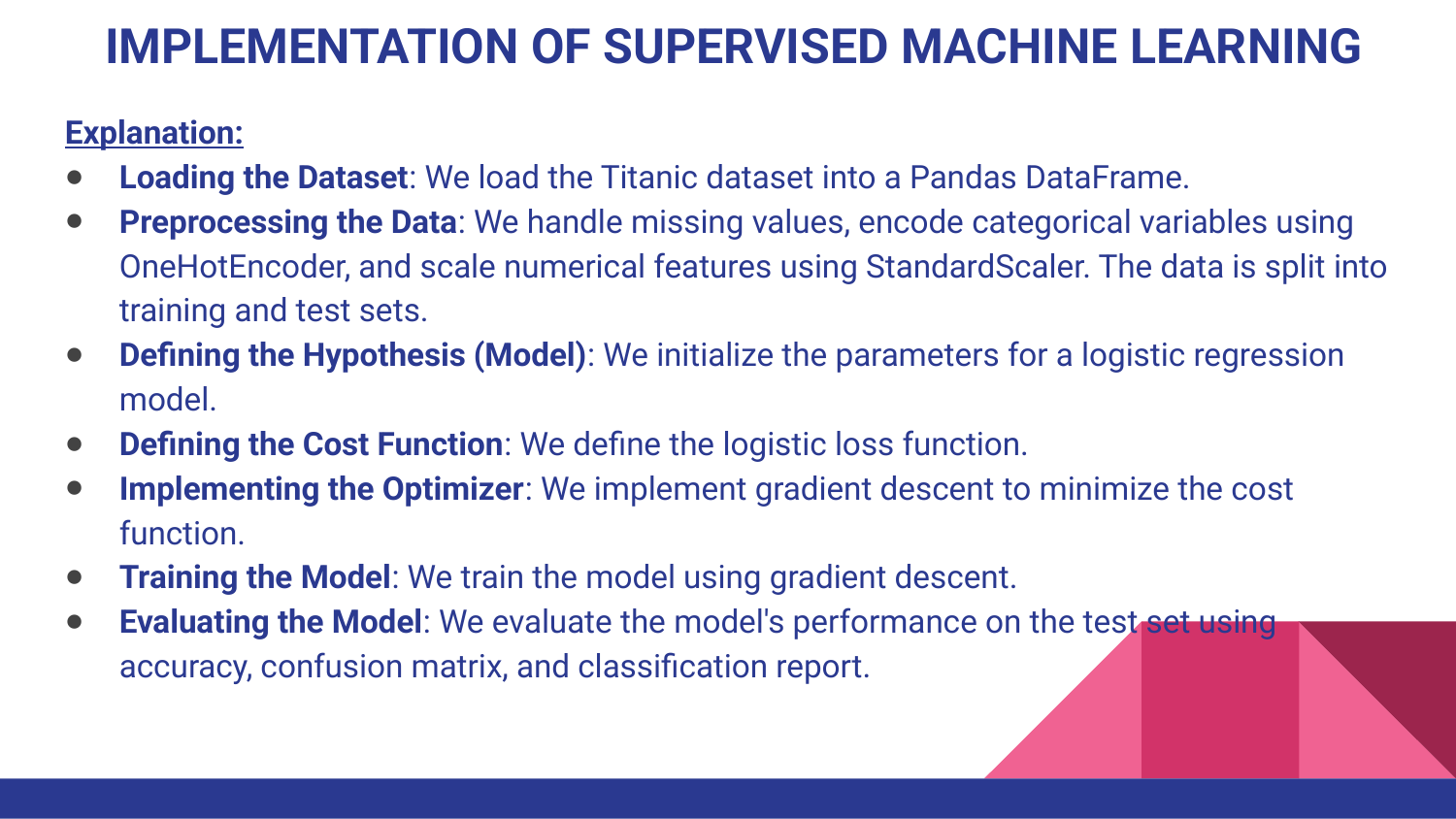

# IMPLEMENTATION OF SUPERVISED MACHINE LEARNING
Explanation:
Loading the Dataset: We load the Titanic dataset into a Pandas DataFrame.
Preprocessing the Data: We handle missing values, encode categorical variables using OneHotEncoder, and scale numerical features using StandardScaler. The data is split into training and test sets.
Defining the Hypothesis (Model): We initialize the parameters for a logistic regression model.
Defining the Cost Function: We define the logistic loss function.
Implementing the Optimizer: We implement gradient descent to minimize the cost function.
Training the Model: We train the model using gradient descent.
Evaluating the Model: We evaluate the model's performance on the test set using accuracy, confusion matrix, and classification report.